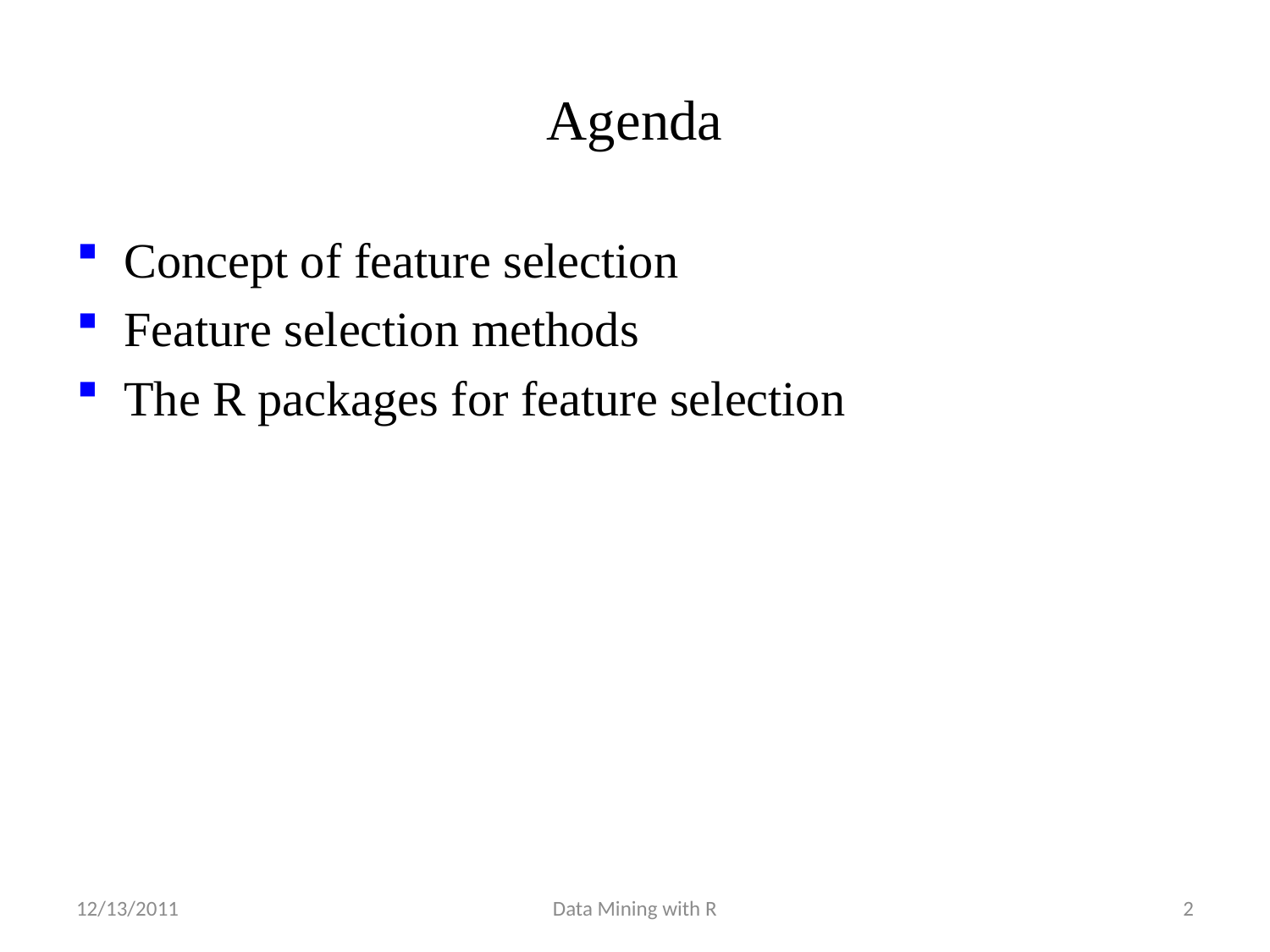

# Agenda
Concept of feature selection
Feature selection methods
The R packages for feature selection
12/13/2011
Data Mining with R
2